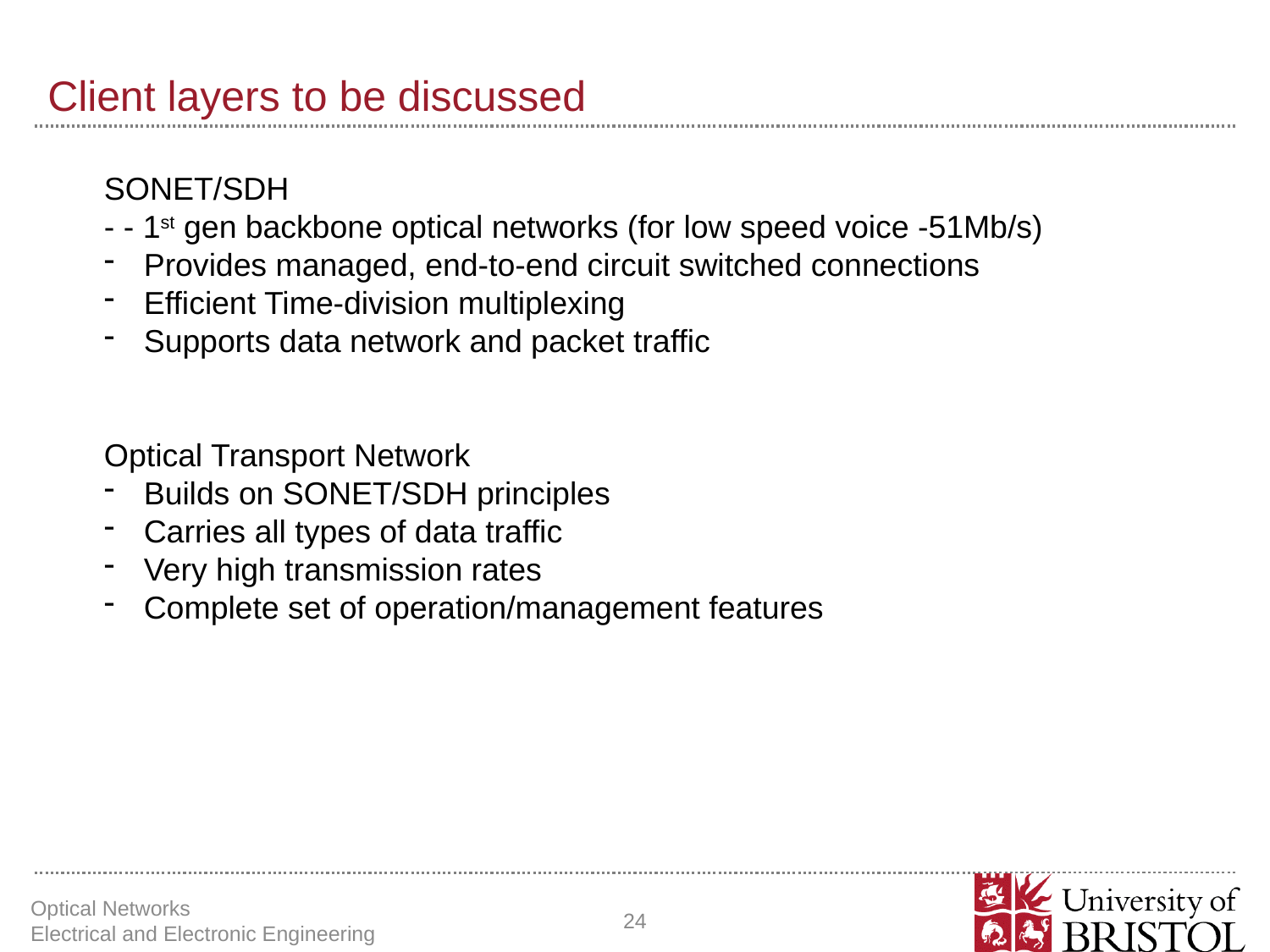

# Client layers to be discussed
SONET/SDH
- - 1st gen backbone optical networks (for low speed voice -51Mb/s)
Provides managed, end-to-end circuit switched connections
Efficient Time-division multiplexing
Supports data network and packet traffic

Optical Transport Network
Builds on SONET/SDH principles
Carries all types of data traffic
Very high transmission rates
Complete set of operation/management features

Optical Networks                                                 Electrical and Electronic Engineering
24